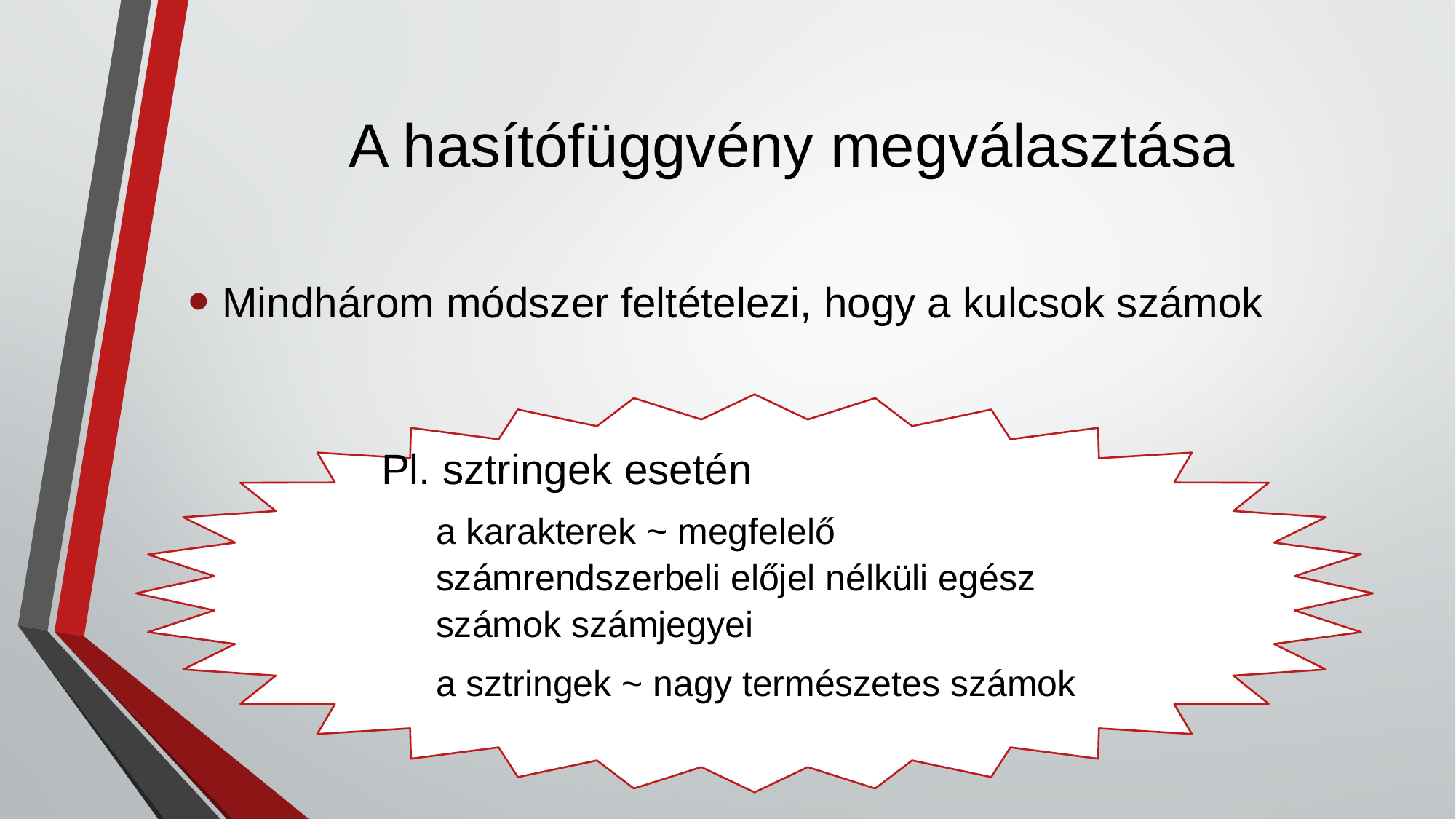

# A hasítófüggvény megválasztása
Mindhárom módszer feltételezi, hogy a kulcsok számok

Pl. sztringek esetén
a karakterek ~ megfelelő számrendszerbeli előjel nélküli egész számok számjegyei
a sztringek ~ nagy természetes számok